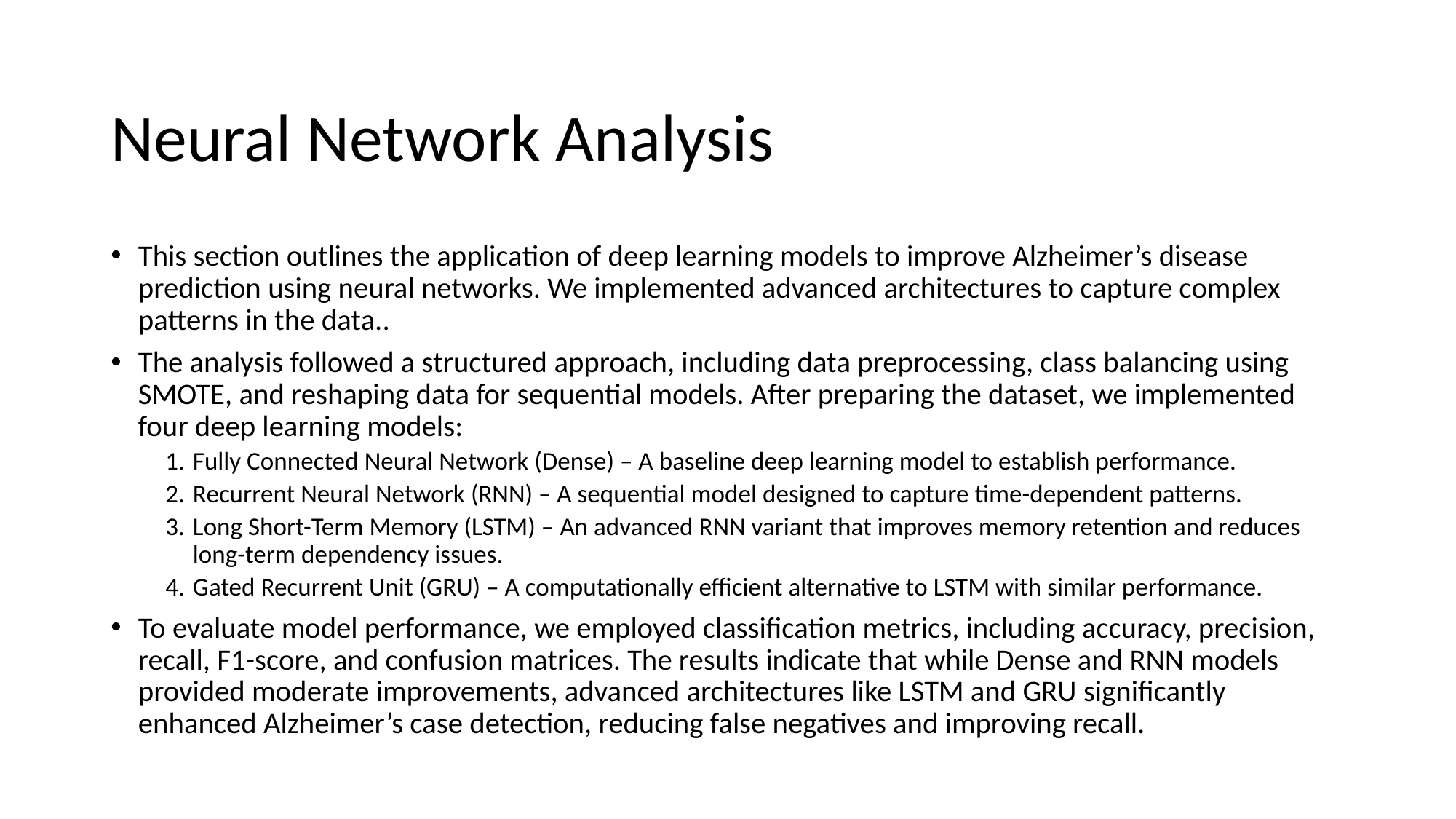

# Neural Network Analysis
This section outlines the application of deep learning models to improve Alzheimer’s disease prediction using neural networks. We implemented advanced architectures to capture complex patterns in the data..
The analysis followed a structured approach, including data preprocessing, class balancing using SMOTE, and reshaping data for sequential models. After preparing the dataset, we implemented four deep learning models:
Fully Connected Neural Network (Dense) – A baseline deep learning model to establish performance.
Recurrent Neural Network (RNN) – A sequential model designed to capture time-dependent patterns.
Long Short-Term Memory (LSTM) – An advanced RNN variant that improves memory retention and reduces long-term dependency issues.
Gated Recurrent Unit (GRU) – A computationally efficient alternative to LSTM with similar performance.
To evaluate model performance, we employed classification metrics, including accuracy, precision, recall, F1-score, and confusion matrices. The results indicate that while Dense and RNN models provided moderate improvements, advanced architectures like LSTM and GRU significantly enhanced Alzheimer’s case detection, reducing false negatives and improving recall.